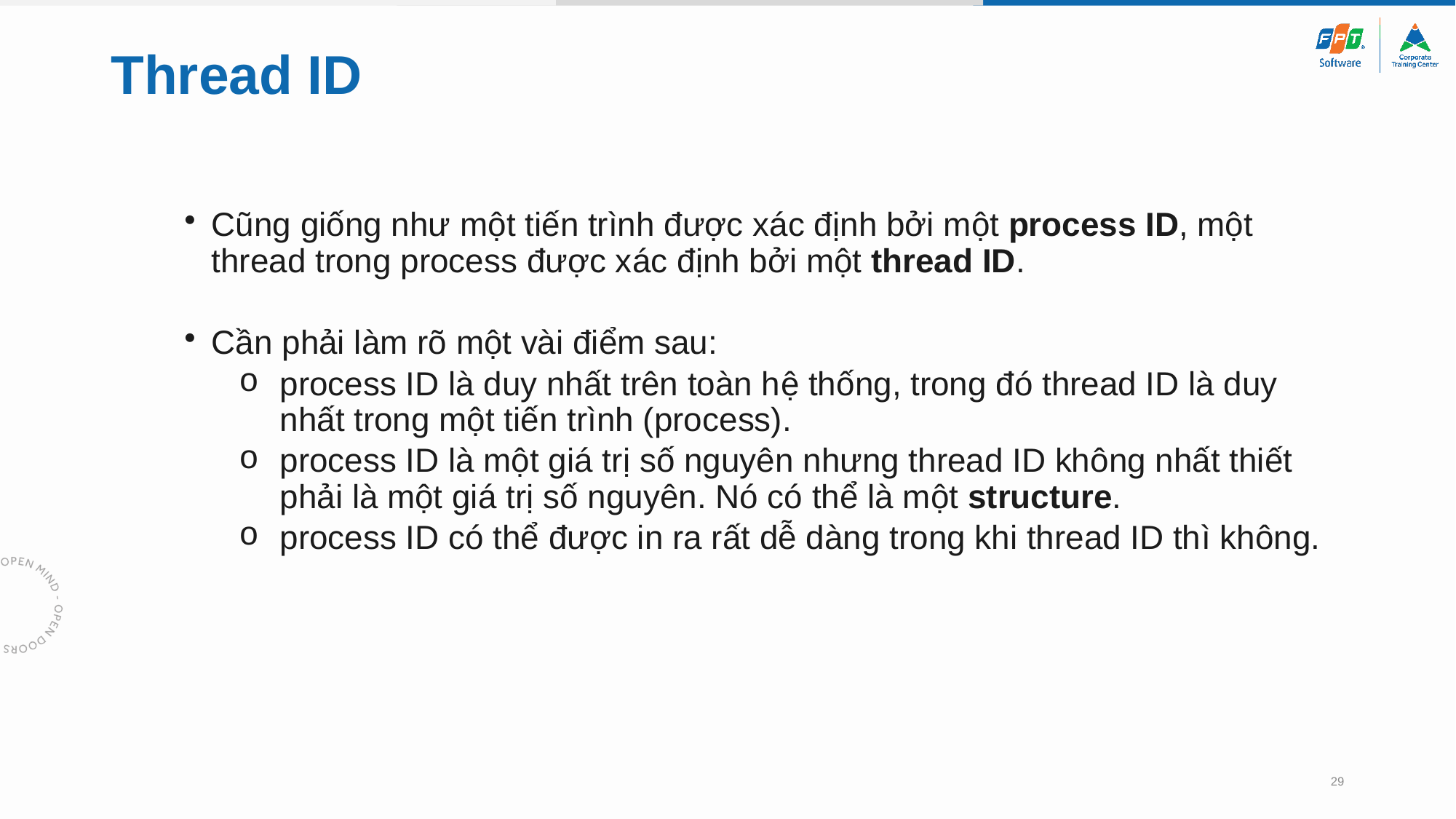

# Thread ID
Cũng giống như một tiến trình được xác định bởi một process ID, một thread trong process được xác định bởi một thread ID.

Cần phải làm rõ một vài điểm sau:
process ID là duy nhất trên toàn hệ thống, trong đó thread ID là duy nhất trong một tiến trình (process).
process ID là một giá trị số nguyên nhưng thread ID không nhất thiết phải là một giá trị số nguyên. Nó có thể là một structure.
process ID có thể được in ra rất dễ dàng trong khi thread ID thì không.

29